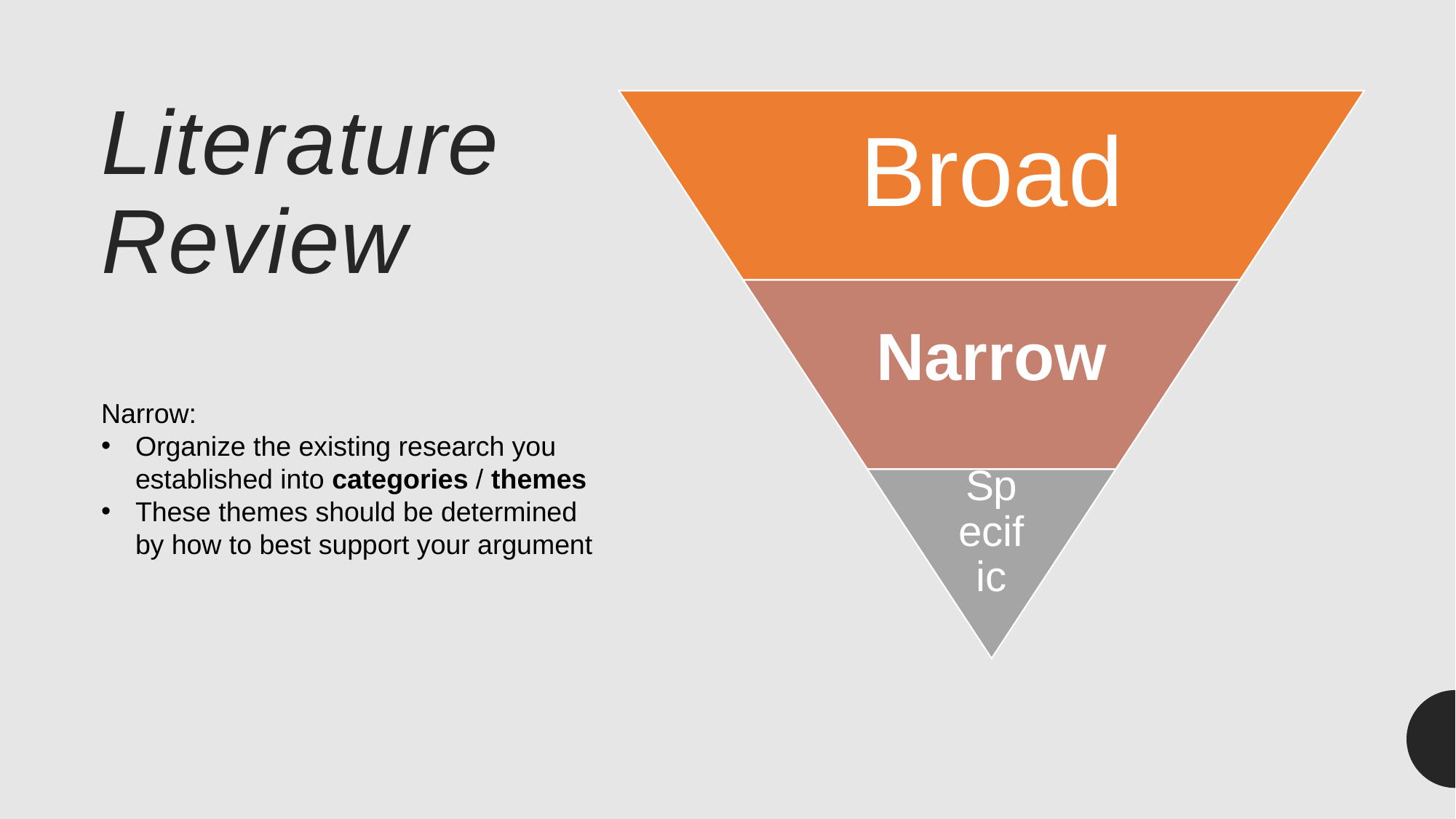

Broad
Narrow
Specific
# Literature Review
Narrow:
Organize the existing research you established into categories / themes
These themes should be determined by how to best support your argument